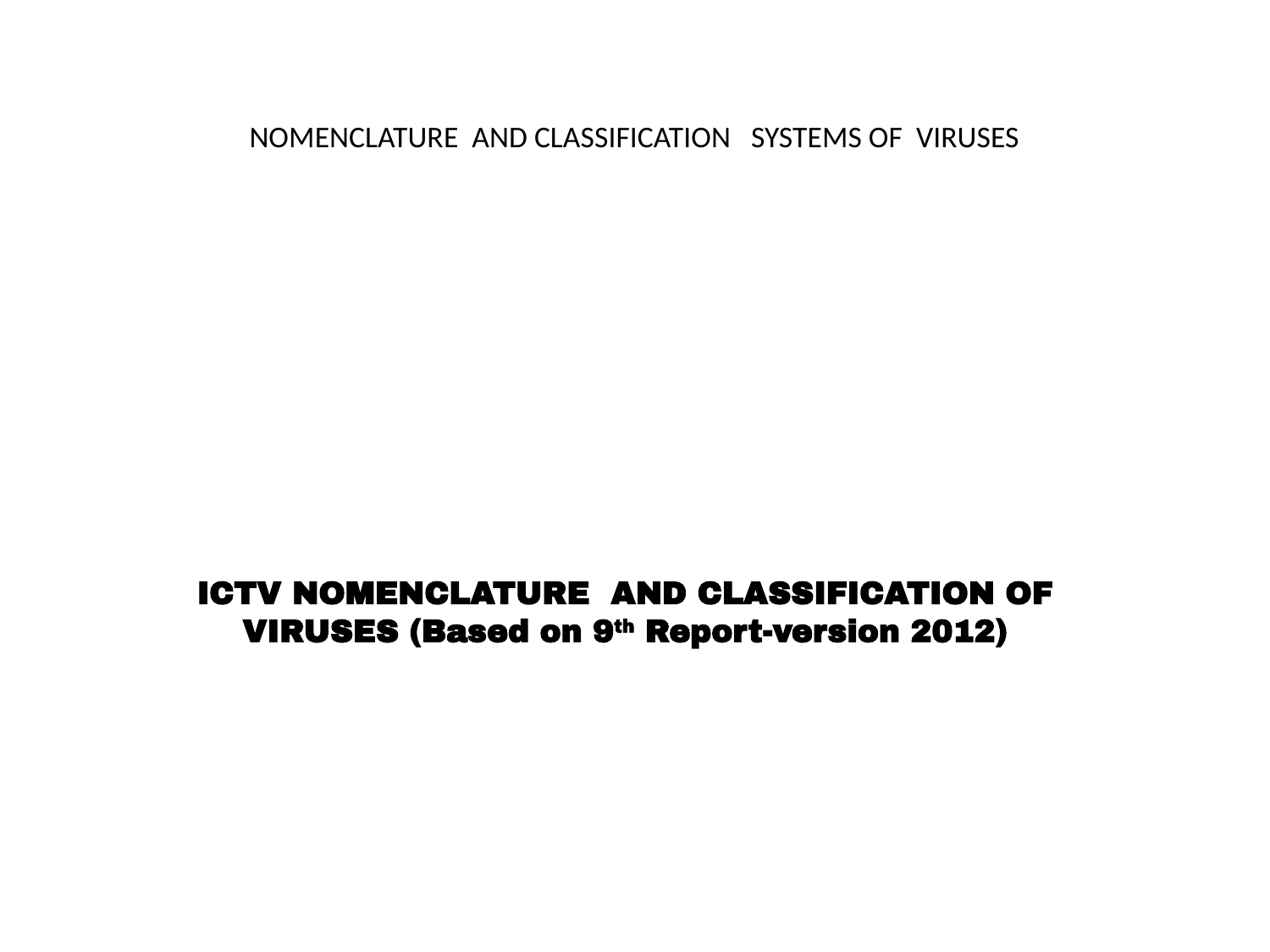

# NOMENCLATURE  AND CLASSIFICATION   SYSTEMS OF  VIRUSES
ICTV NOMENCLATURE  AND CLASSIFICATION OF VIRUSES (Based on 9th Report-version 2012)